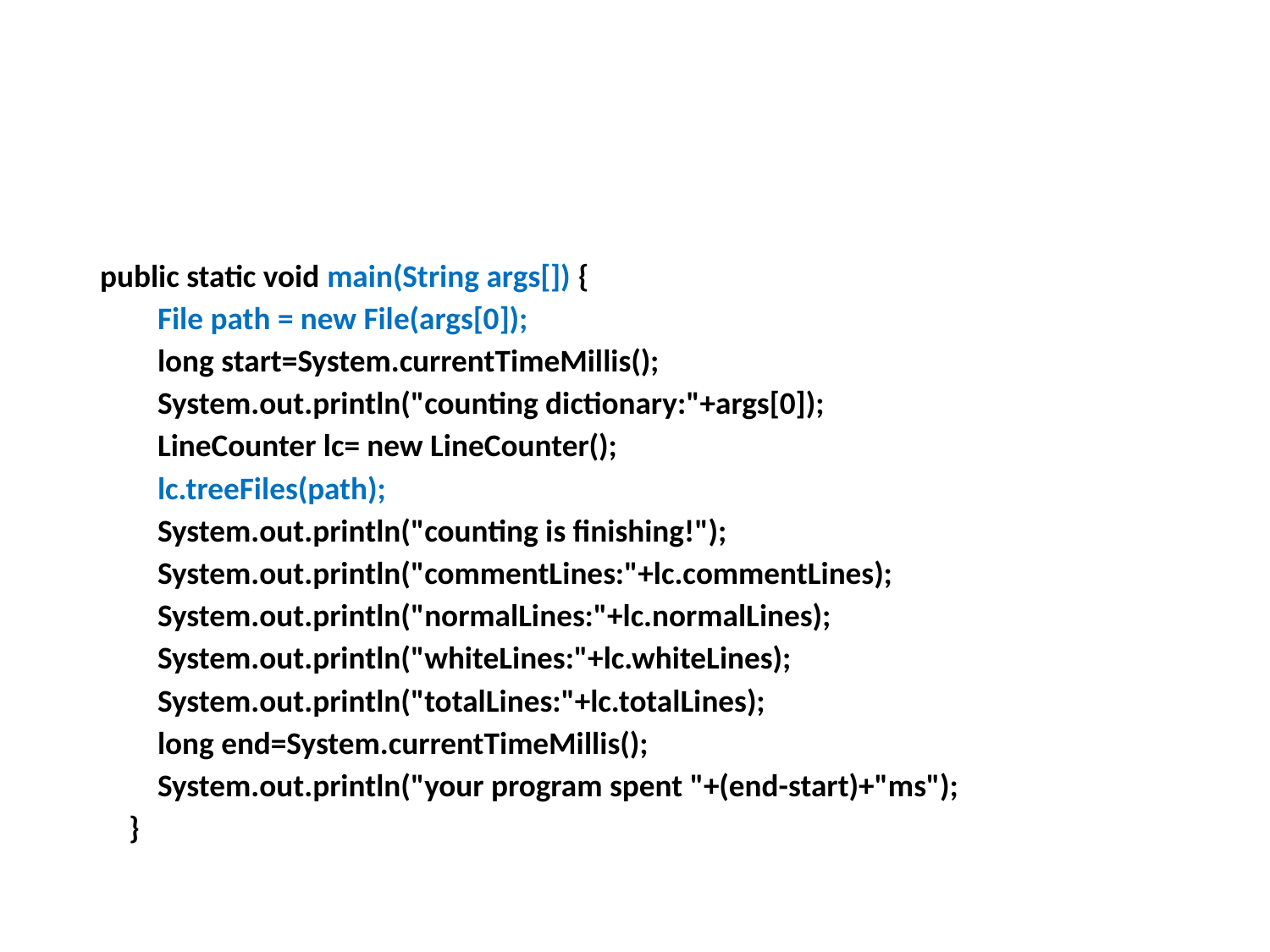

#
public static void main(String args[]) {
        File path = new File(args[0]);
        long start=System.currentTimeMillis();
        System.out.println("counting dictionary:"+args[0]);
        LineCounter lc= new LineCounter();
        lc.treeFiles(path);
        System.out.println("counting is finishing!");
        System.out.println("commentLines:"+lc.commentLines);
        System.out.println("normalLines:"+lc.normalLines);
        System.out.println("whiteLines:"+lc.whiteLines);
        System.out.println("totalLines:"+lc.totalLines);
        long end=System.currentTimeMillis();
        System.out.println("your program spent "+(end-start)+"ms");
    }